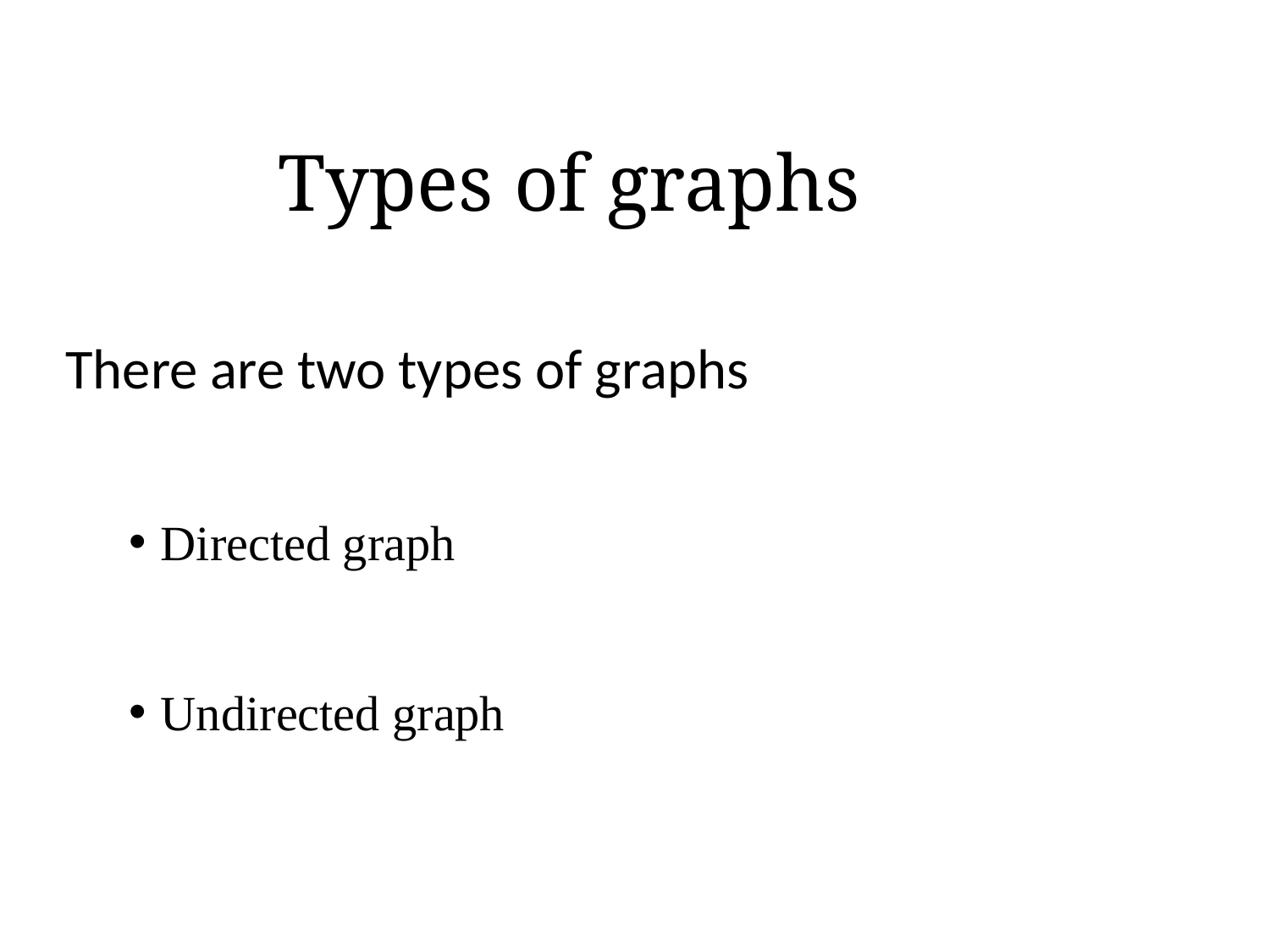

# Types of graphs

There are two types of graphs

Directed graph

Undirected graph